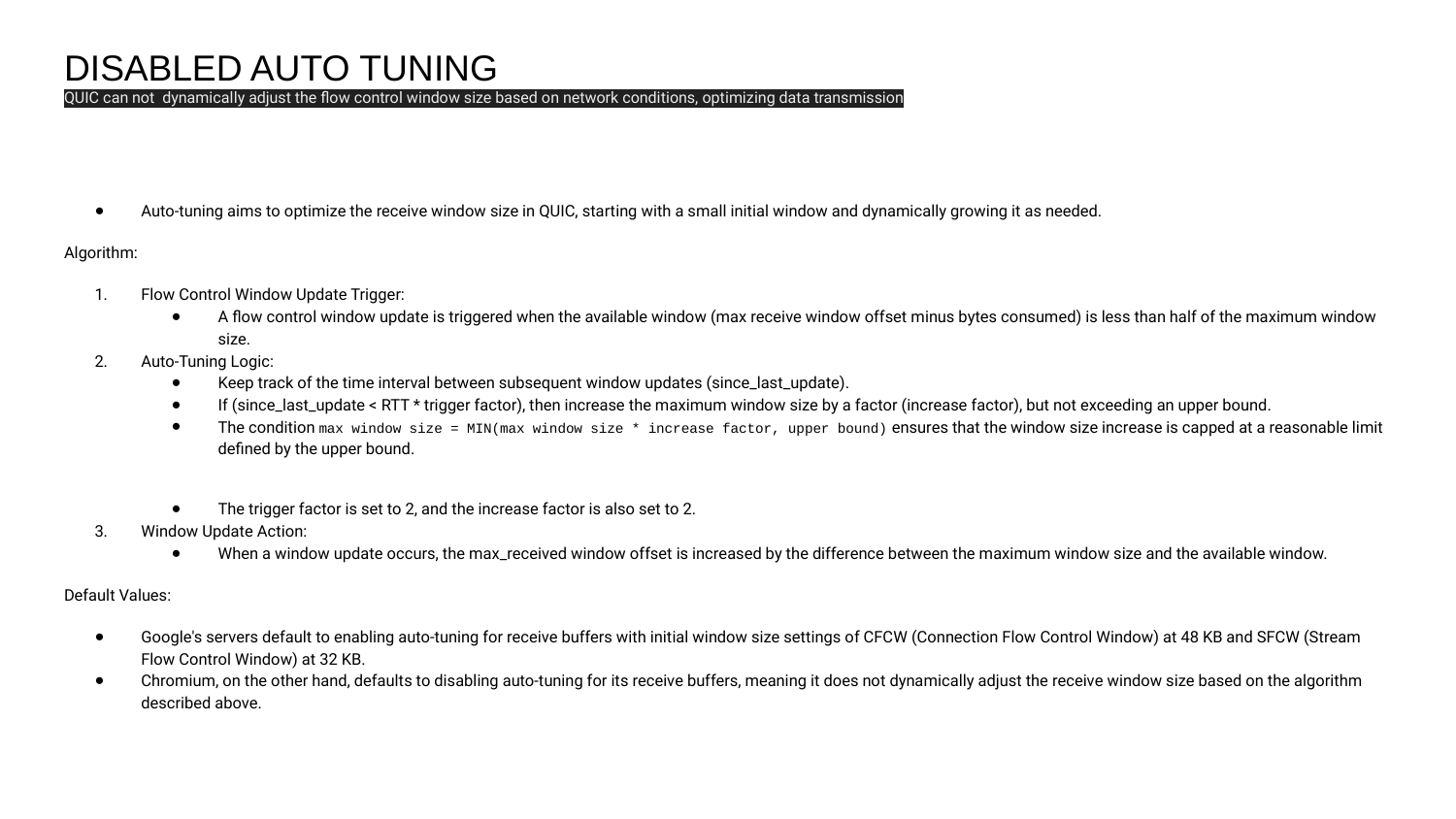

# DISABLED AUTO TUNING
QUIC can not  dynamically adjust the flow control window size based on network conditions, optimizing data transmission
Auto-tuning aims to optimize the receive window size in QUIC, starting with a small initial window and dynamically growing it as needed.
Algorithm:
Flow Control Window Update Trigger:
A flow control window update is triggered when the available window (max receive window offset minus bytes consumed) is less than half of the maximum window size.
Auto-Tuning Logic:
Keep track of the time interval between subsequent window updates (since_last_update).
If (since_last_update < RTT * trigger factor), then increase the maximum window size by a factor (increase factor), but not exceeding an upper bound.
The condition max window size = MIN(max window size * increase factor, upper bound) ensures that the window size increase is capped at a reasonable limit defined by the upper bound.

The trigger factor is set to 2, and the increase factor is also set to 2.
Window Update Action:
When a window update occurs, the max_received window offset is increased by the difference between the maximum window size and the available window.
Default Values:
Google's servers default to enabling auto-tuning for receive buffers with initial window size settings of CFCW (Connection Flow Control Window) at 48 KB and SFCW (Stream Flow Control Window) at 32 KB.
Chromium, on the other hand, defaults to disabling auto-tuning for its receive buffers, meaning it does not dynamically adjust the receive window size based on the algorithm described above.